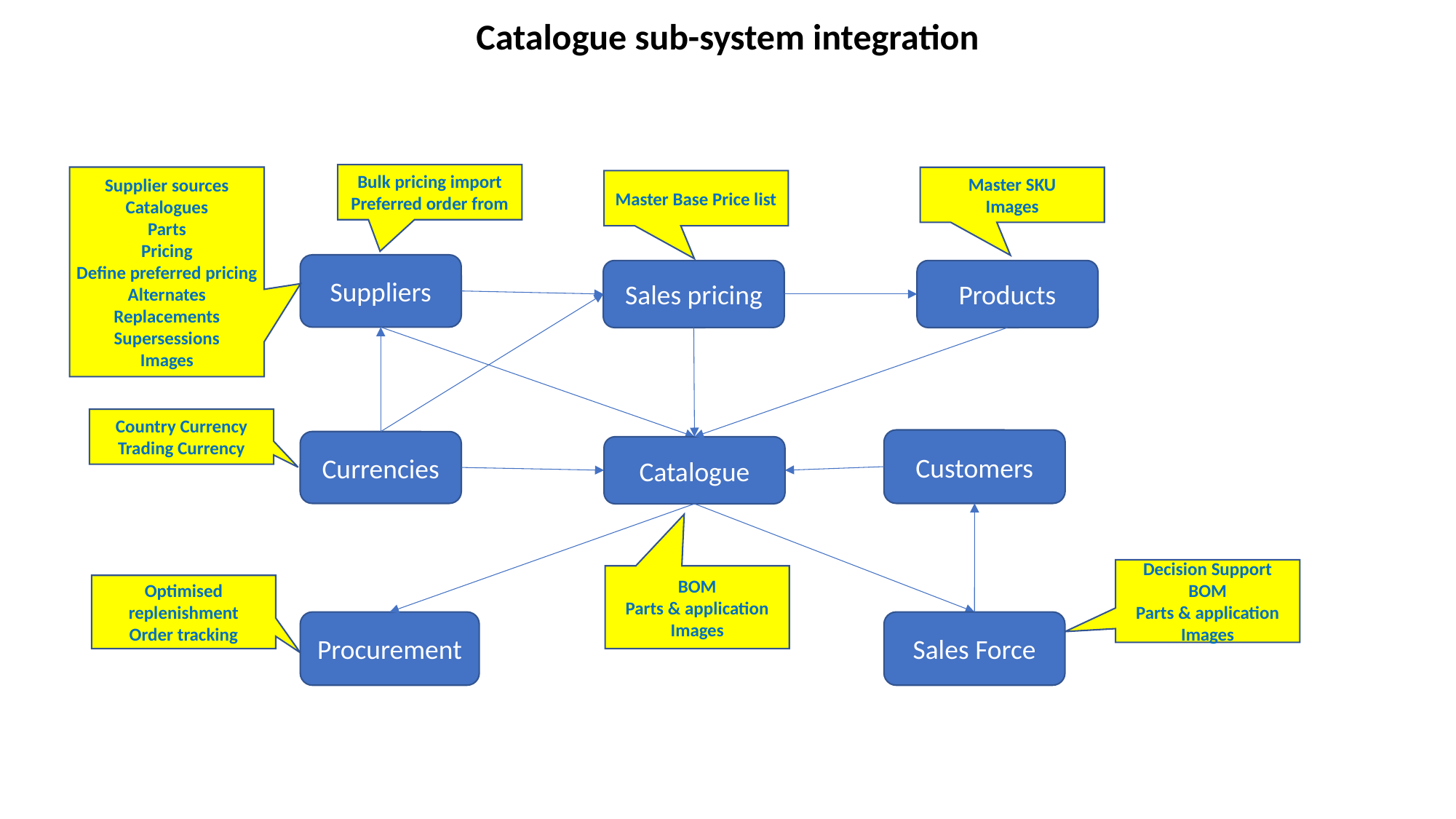

Catalogue sub-system integration
Bulk pricing import
Preferred order from
Supplier sources
Catalogues
Parts
Pricing
Define preferred pricing
Alternates
Replacements
Supersessions
Images
Master SKU
Images
Master Base Price list
Suppliers
Sales pricing
Products
Country Currency
Trading Currency
Customers
Currencies
Catalogue
Decision Support
BOM
Parts & application
Images
BOM
Parts & application
Images
Optimised replenishment
Order tracking
Sales Force
Procurement